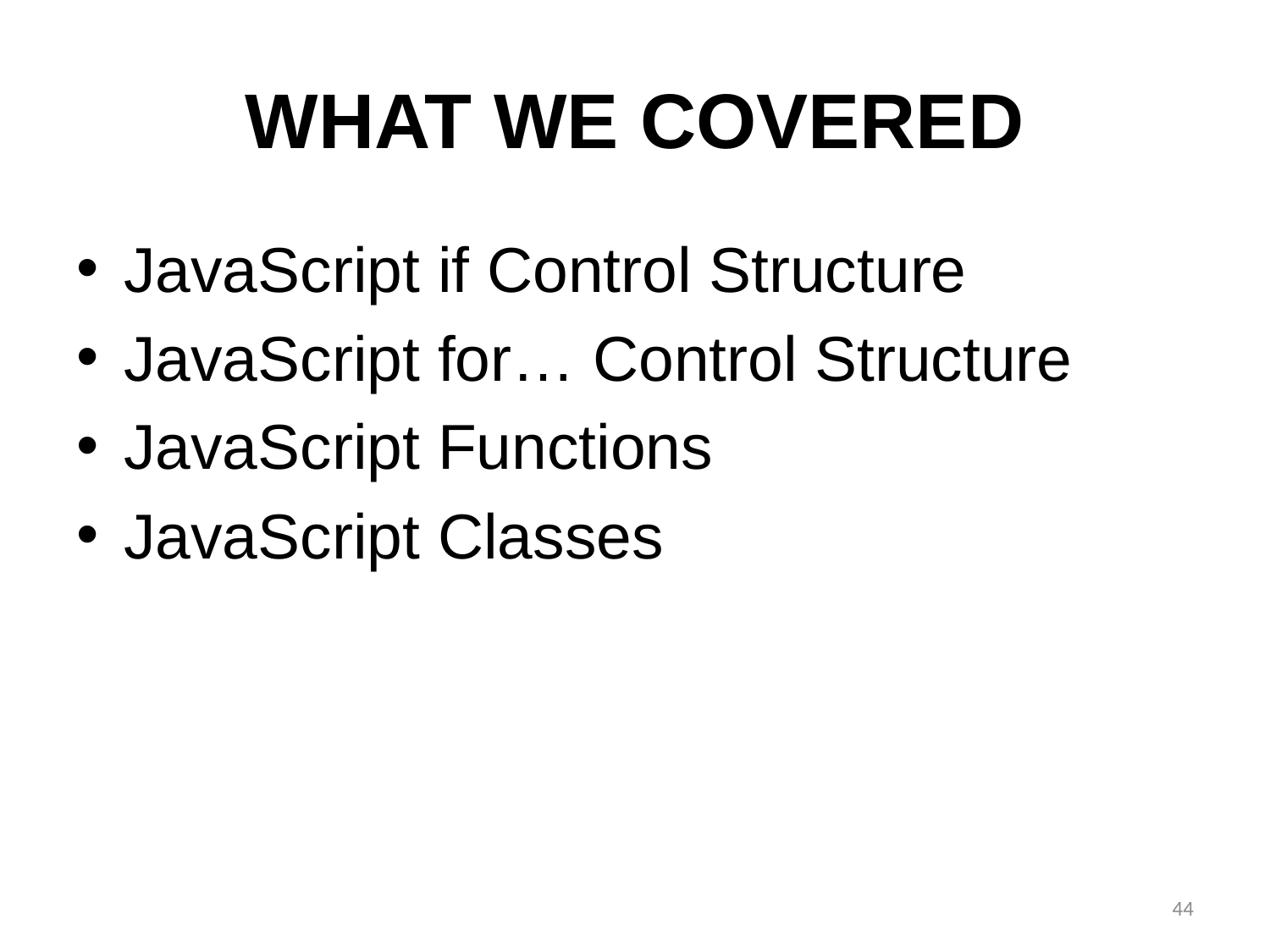

# WHAT WE COVERED
JavaScript if Control Structure
JavaScript for… Control Structure
JavaScript Functions
JavaScript Classes
44